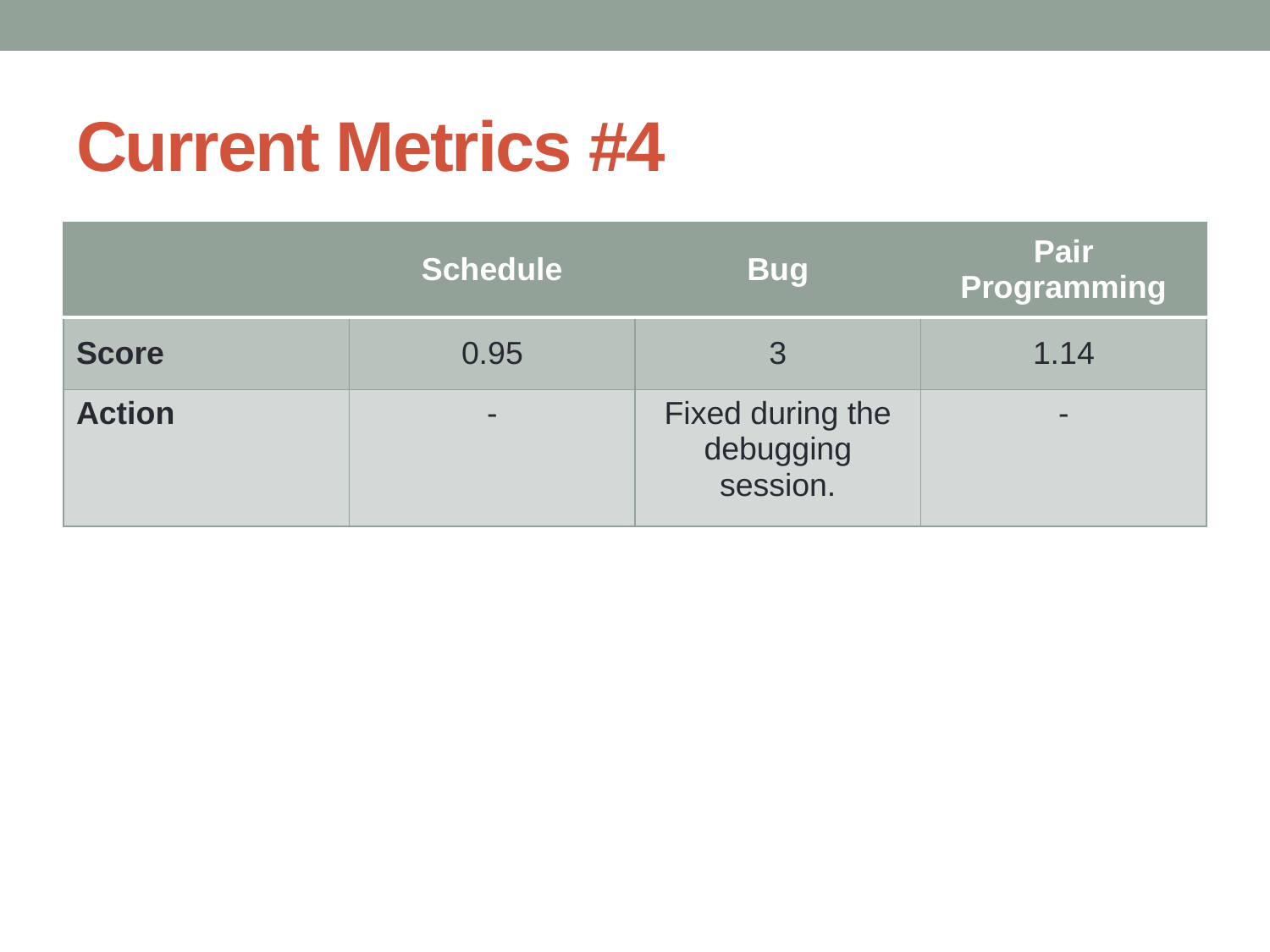

# Current Metrics #4
|  | Schedule | Bug | Pair Programming |
| --- | --- | --- | --- |
| Score | 0.95 | 3 | 1.14 |
| Action | - | Fixed during the debugging session. | - |